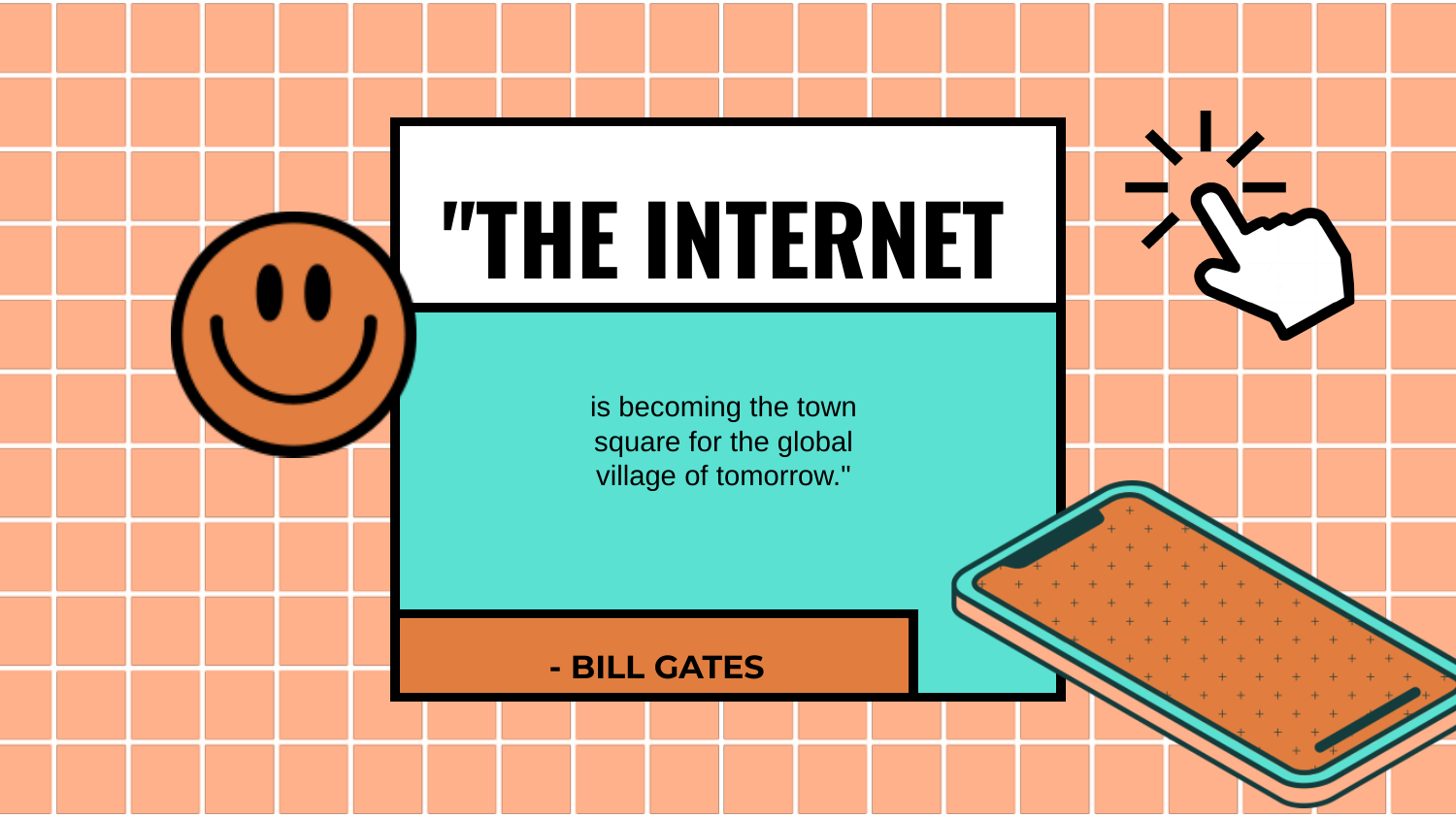

"THE INTERNET

is becoming the town
square for the global
village of tomorrow."

- BILL GATES